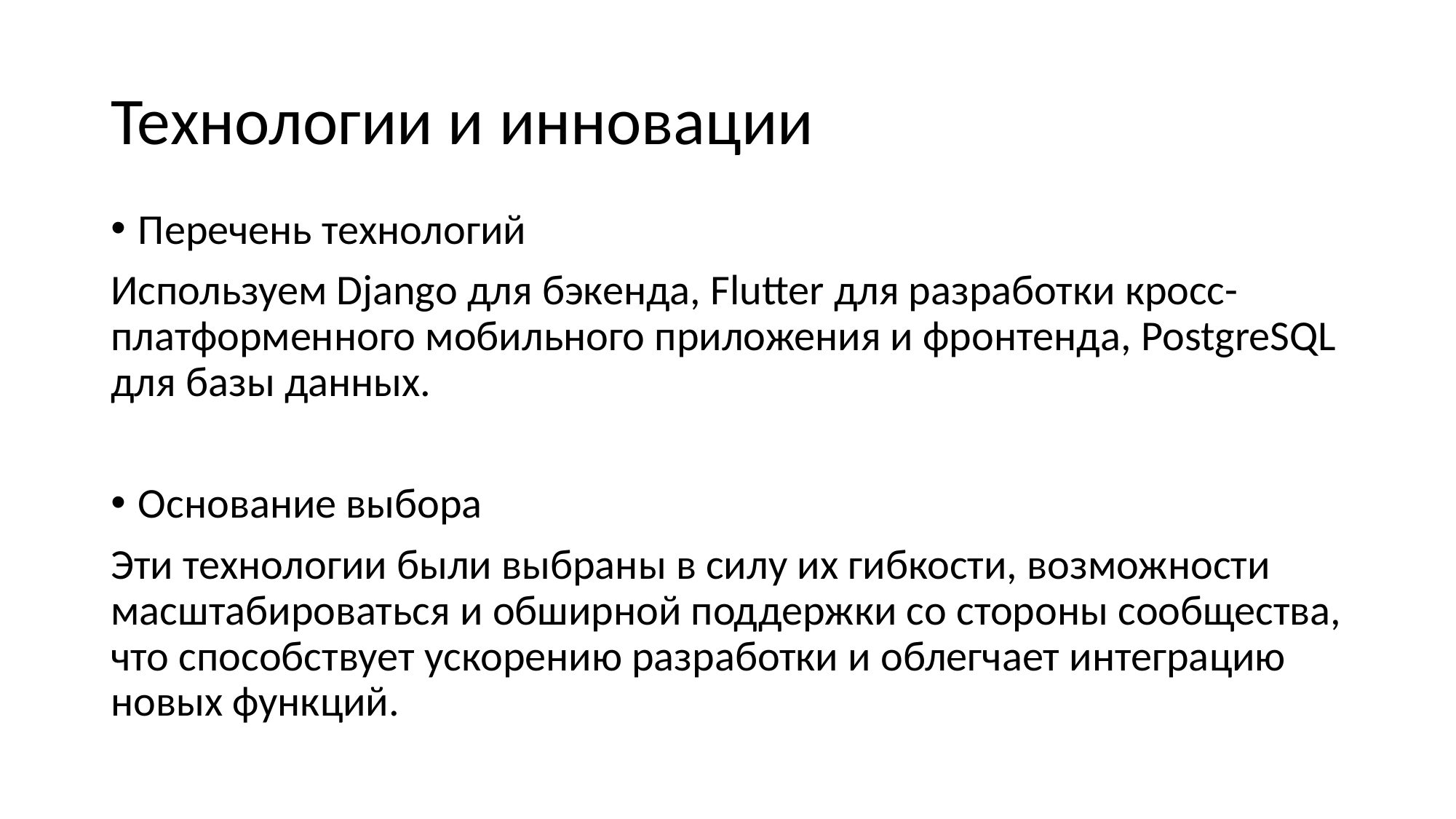

# Технологии и инновации
Перечень технологий
Используем Django для бэкенда, Flutter для разработки кросс-платформенного мобильного приложения и фронтенда, PostgreSQL для базы данных.

Основание выбора
Эти технологии были выбраны в силу их гибкости, возможности масштабироваться и обширной поддержки со стороны сообщества, что способствует ускорению разработки и облегчает интеграцию новых функций.